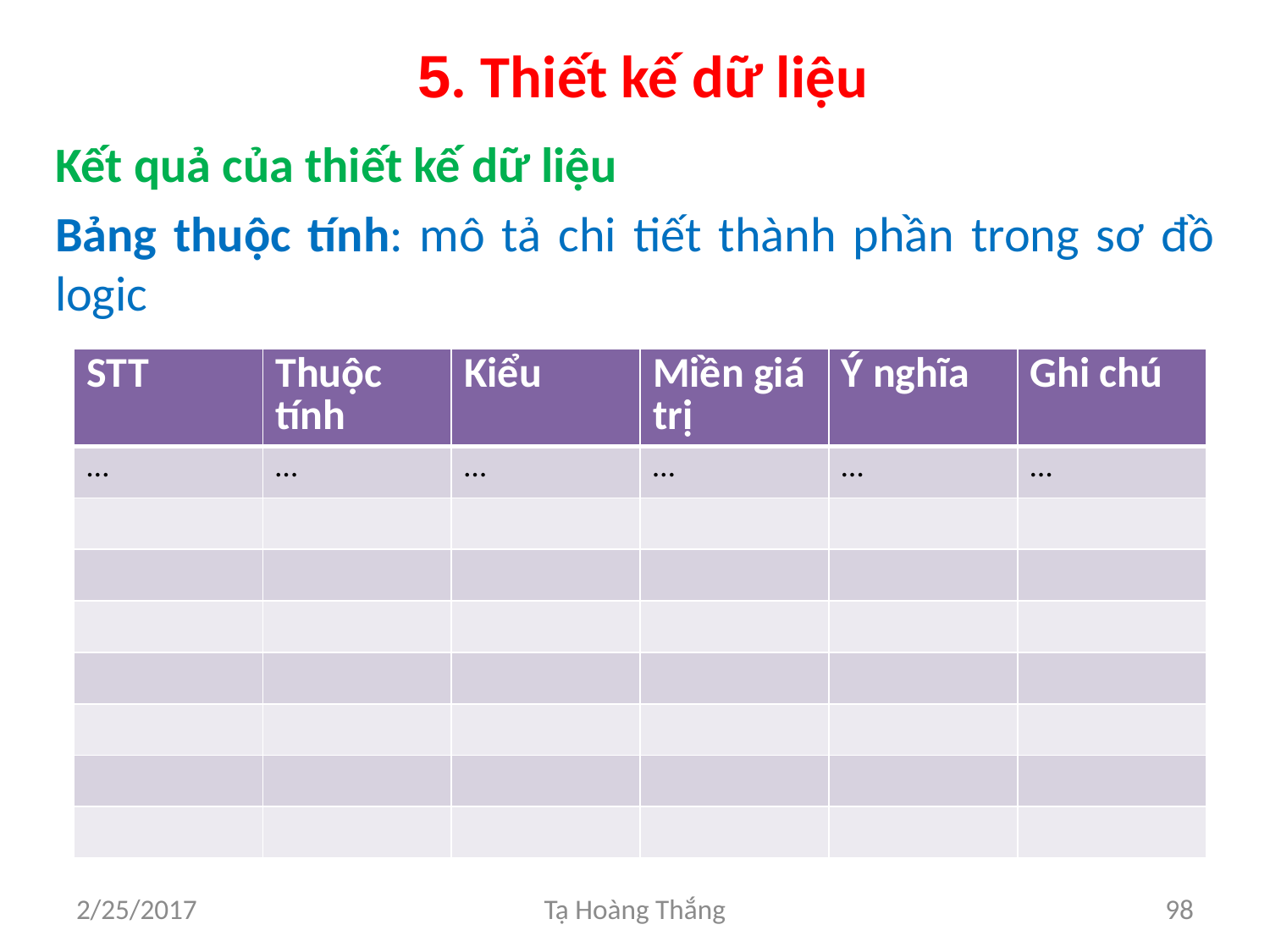

# 5. Thiết kế dữ liệu
Kết quả của thiết kế dữ liệu
Bảng thuộc tính: mô tả chi tiết thành phần trong sơ đồ logic

| STT | Thuộc tính | Kiểu | Miền giá trị | Ý nghĩa | Ghi chú |
| --- | --- | --- | --- | --- | --- |
| … | … | … | … | … | … |
|  |  |  |  |  |  |
|  |  |  |  |  |  |
|  |  |  |  |  |  |
|  |  |  |  |  |  |
|  |  |  |  |  |  |
|  |  |  |  |  |  |
|  |  |  |  |  |  |
2/25/2017
Tạ Hoàng Thắng
98